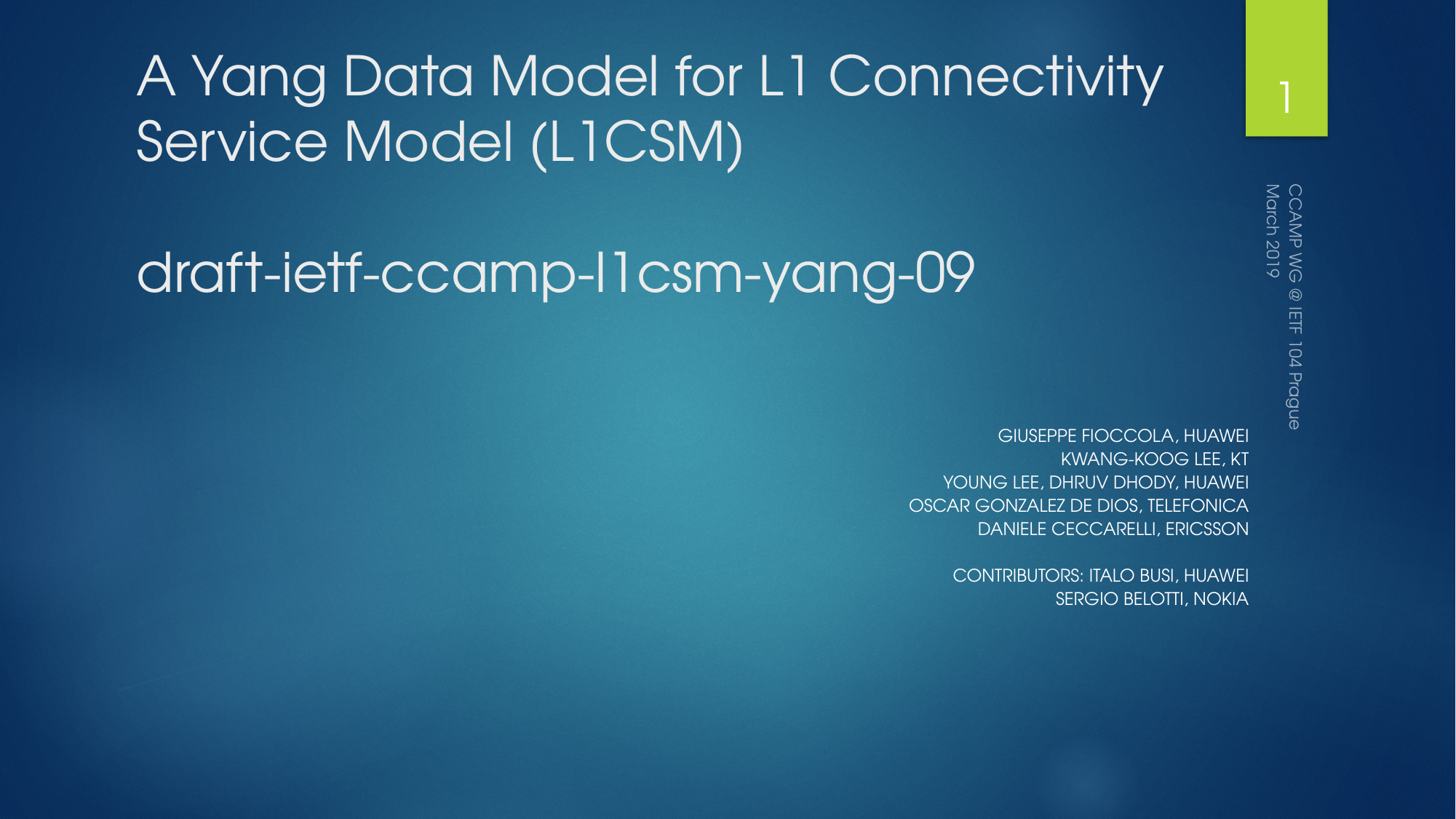

# A Yang Data Model for L1 Connectivity Service Model (L1CSM) draft-ietf-ccamp-l1csm-yang-09
1
March 2019
CCAMP WG @ IETF 104 Prague
Giuseppe Fioccola, Huawei
Kwang-Koog Lee, KT
   Young Lee, Dhruv Dhody, Huawei
   Oscar Gonzalez de Dios, Telefonica
   Daniele Ceccarelli, Ericsson

Contributors: Italo Busi, Huawei
Sergio Belotti, Nokia